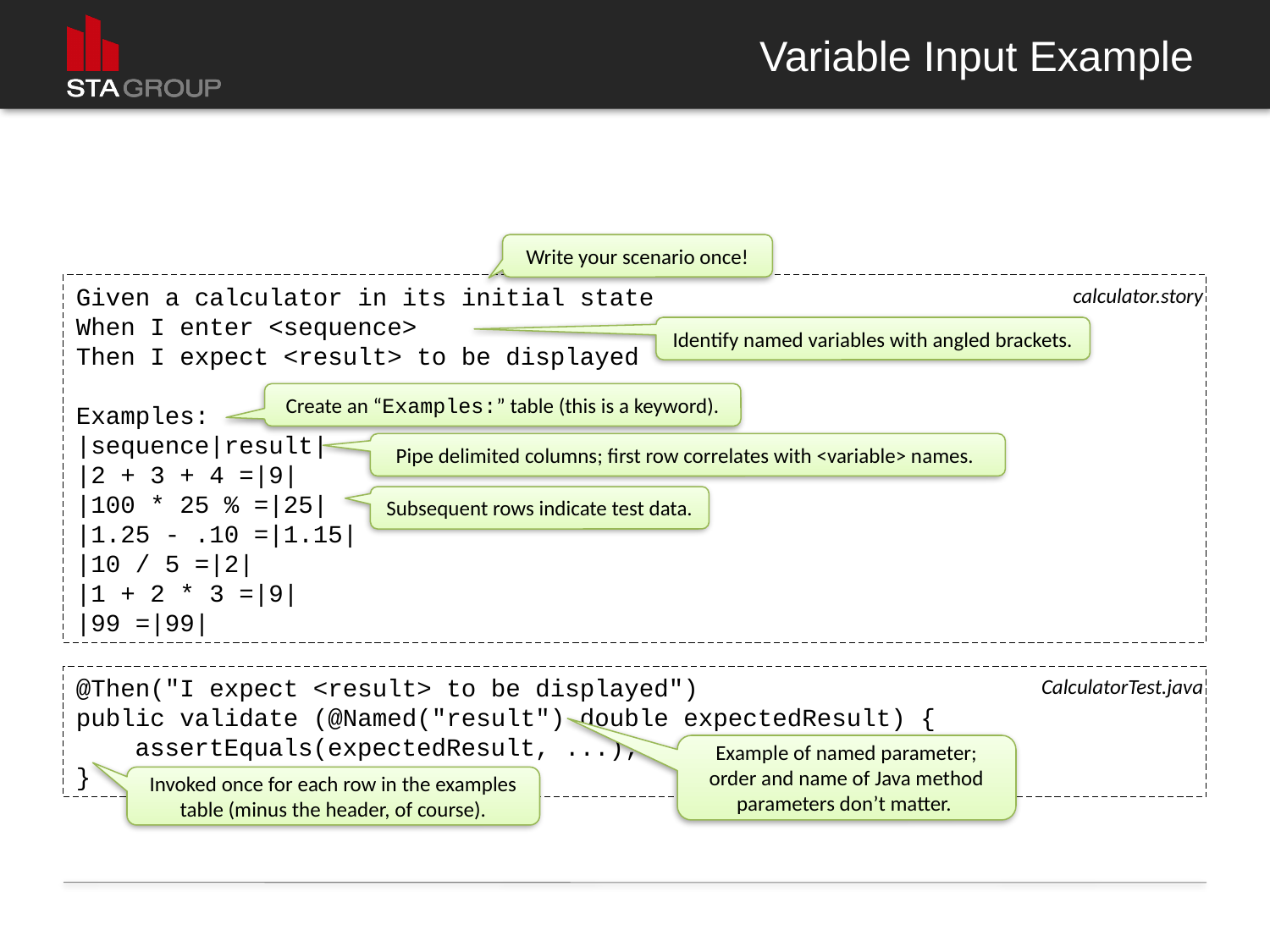

# Variable Input Example
Write your scenario once!
Given a calculator in its initial state
When I enter <sequence>
Then I expect <result> to be displayed

Examples:
|sequence|result|
|2 + 3 + 4 =|9|
|100 * 25 % =|25|
|1.25 - .10 =|1.15|
|10 / 5 =|2|
|1 + 2 * 3 =|9|
|99 =|99|
calculator.story
Identify named variables with angled brackets.
Create an “Examples:” table (this is a keyword).
Pipe delimited columns; first row correlates with <variable> names.
Subsequent rows indicate test data.
@Then("I expect <result> to be displayed")
public validate (@Named("result") double expectedResult) {
    assertEquals(expectedResult, ...);
}
CalculatorTest.java
Example of named parameter; order and name of Java method parameters don’t matter.
Invoked once for each row in the examples table (minus the header, of course).